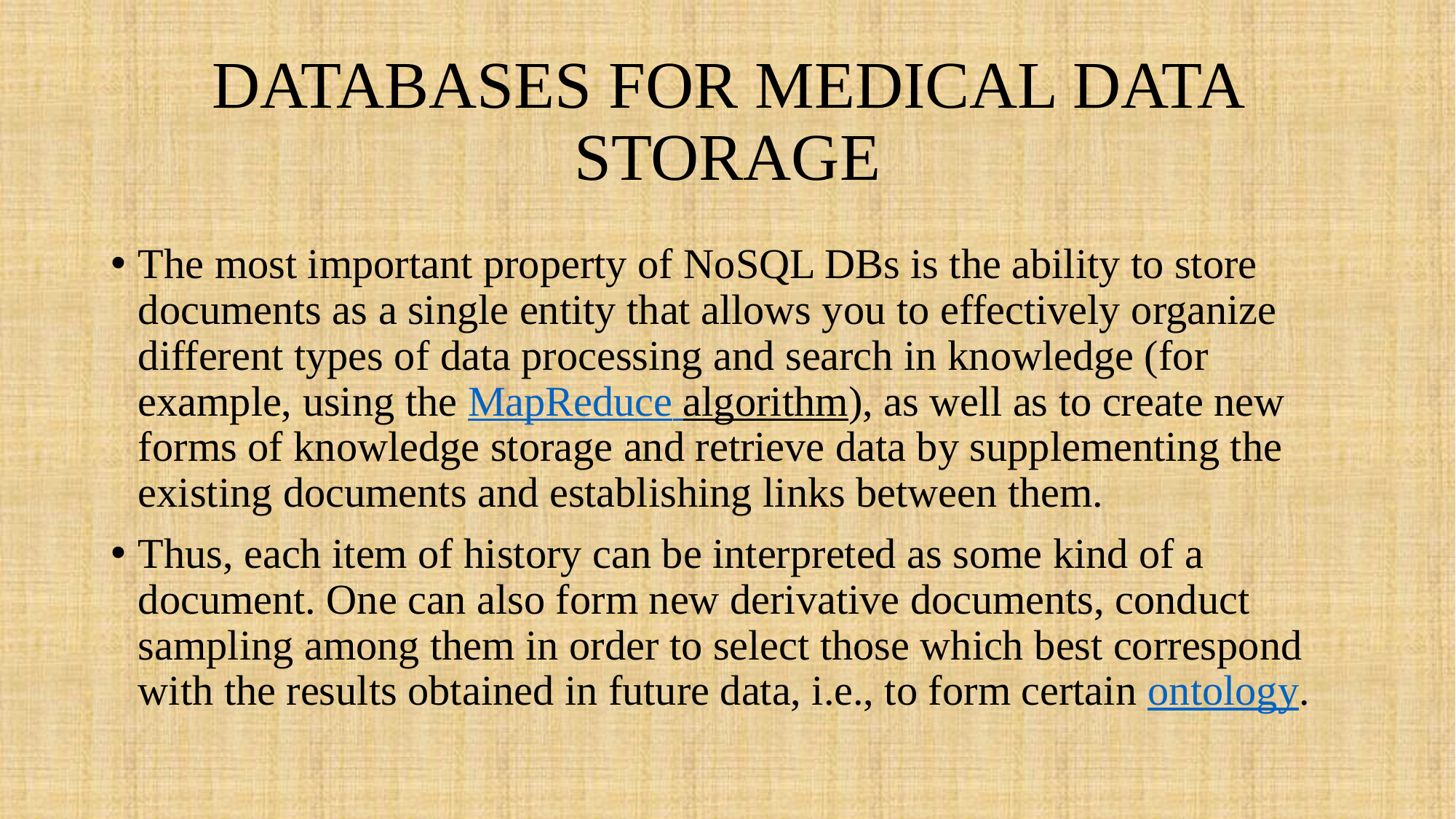

# DATABASES FOR MEDICAL DATA STORAGE
The most important property of NoSQL DBs is the ability to store documents as a single entity that allows you to effectively organize different types of data processing and search in knowledge (for example, using the MapReduce algorithm), as well as to create new forms of knowledge storage and retrieve data by supplementing the existing documents and establishing links between them.
Thus, each item of history can be interpreted as some kind of a document. One can also form new derivative documents, conduct sampling among them in order to select those which best correspond with the results obtained in future data, i.e., to form certain ontology.